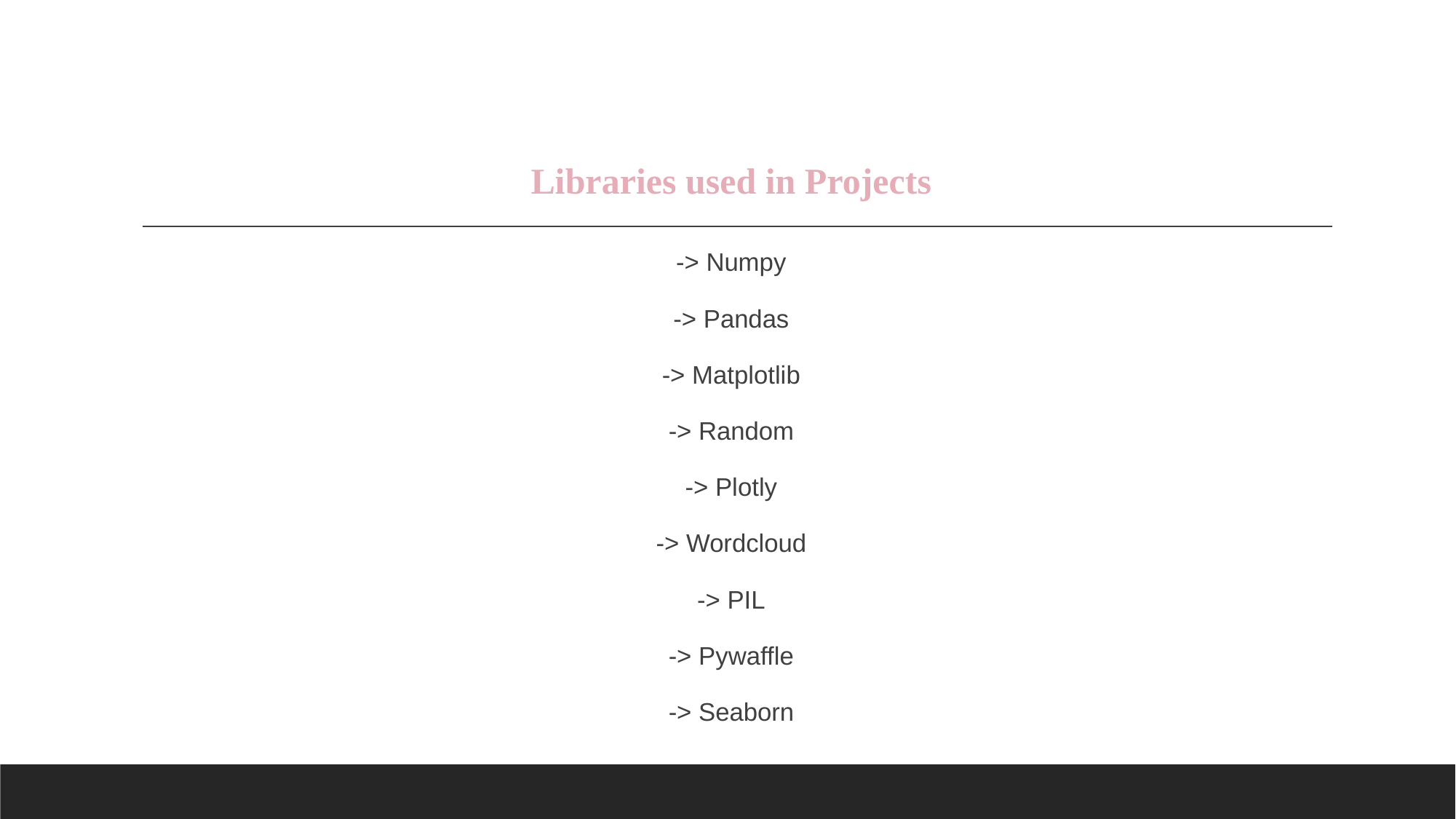

# Libraries used in Projects
-> Numpy
-> Pandas
-> Matplotlib
-> Random
-> Plotly
-> Wordcloud
-> PIL
-> Pywaffle
-> Seaborn